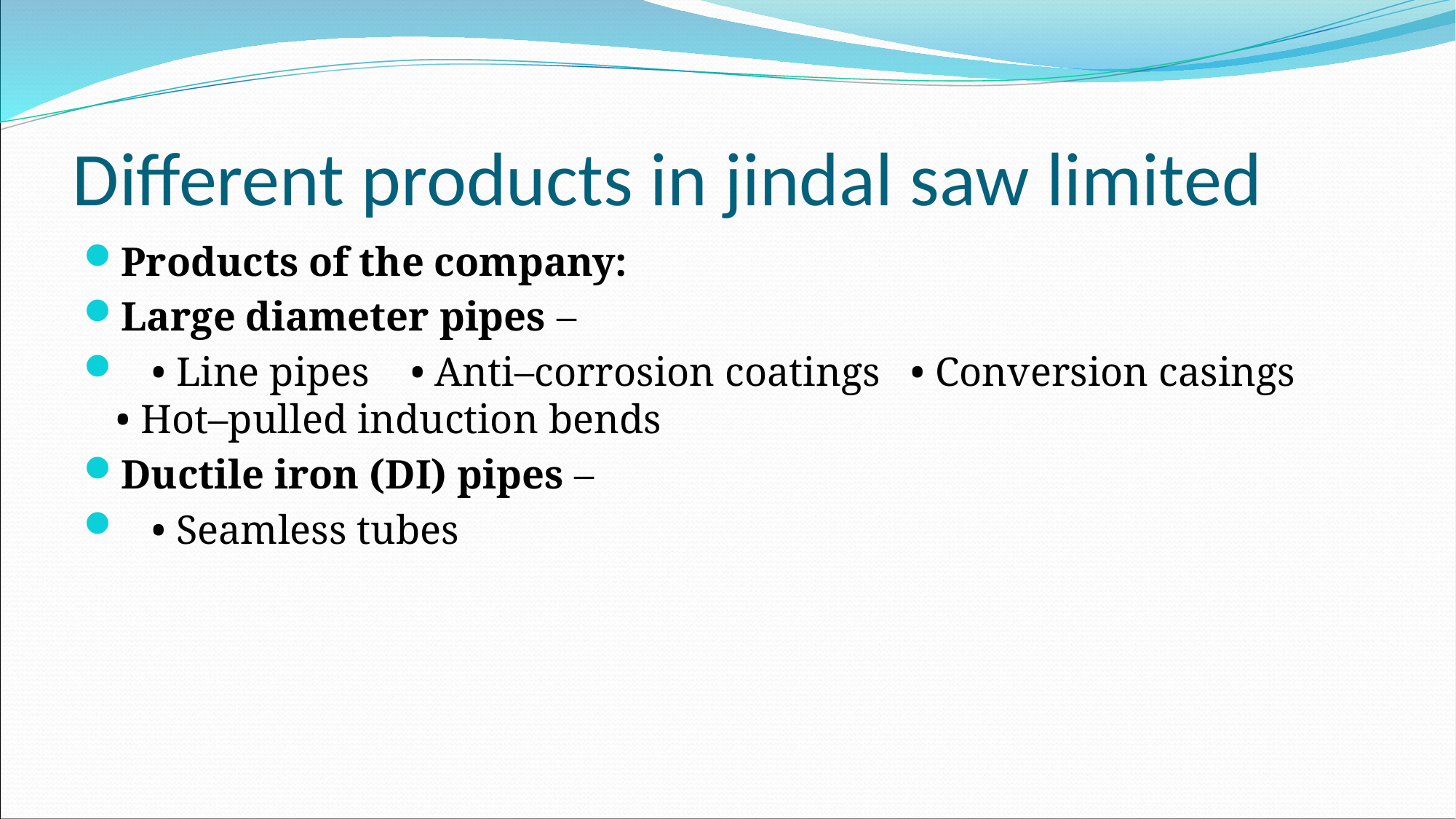

# Different products in jindal saw limited
Products of the company:
Large diameter pipes –
   • Line pipes    • Anti–corrosion coatings   • Conversion casings   • Hot–pulled induction bends
Ductile iron (DI) pipes –
   • Seamless tubes